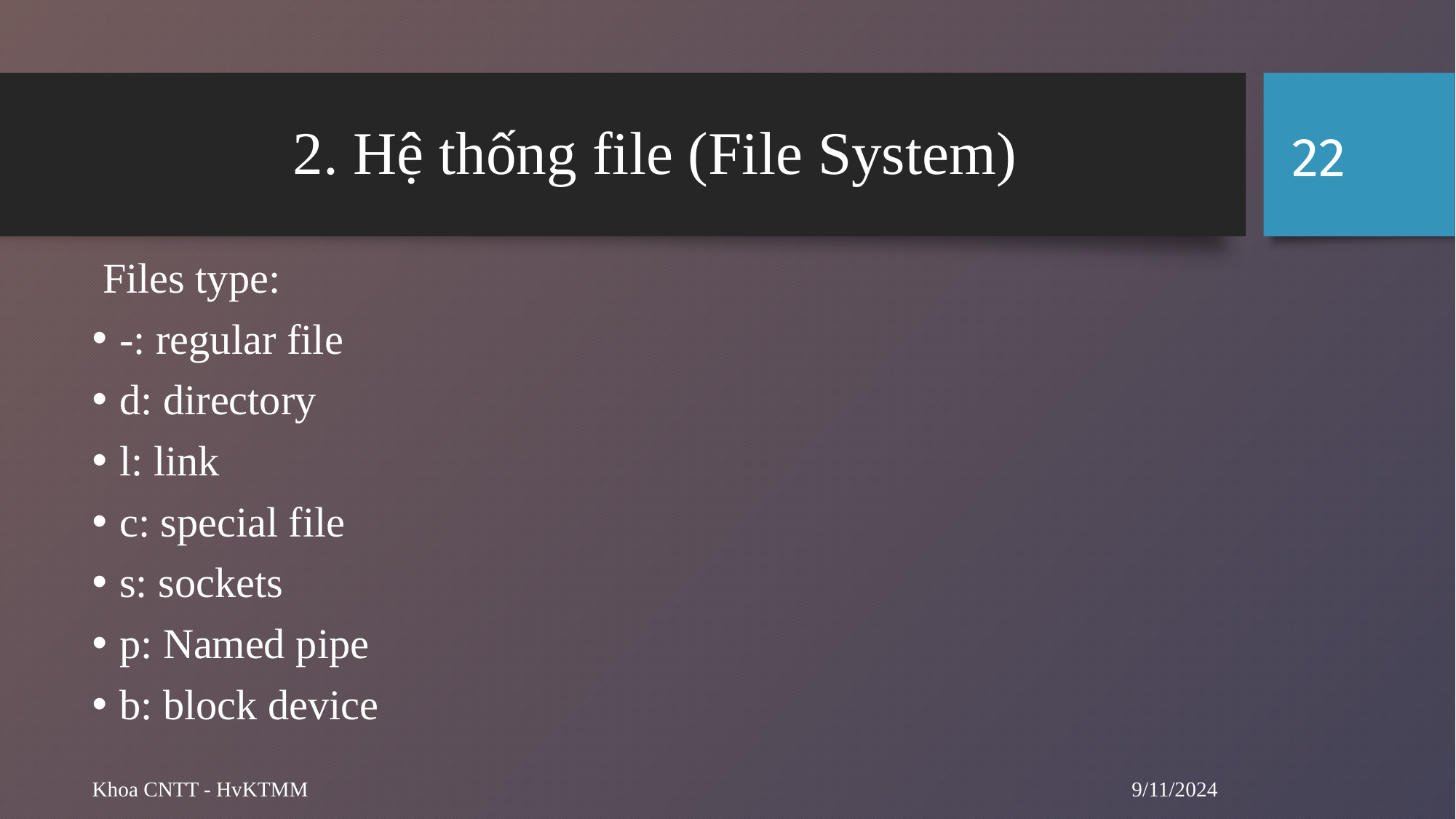

22
# 2. Hệ thống file (File System)
 Files type:
-: regular file
d: directory
l: link
c: special file
s: sockets
p: Named pipe
b: block device

9/11/2024
Khoa CNTT - HvKTMM